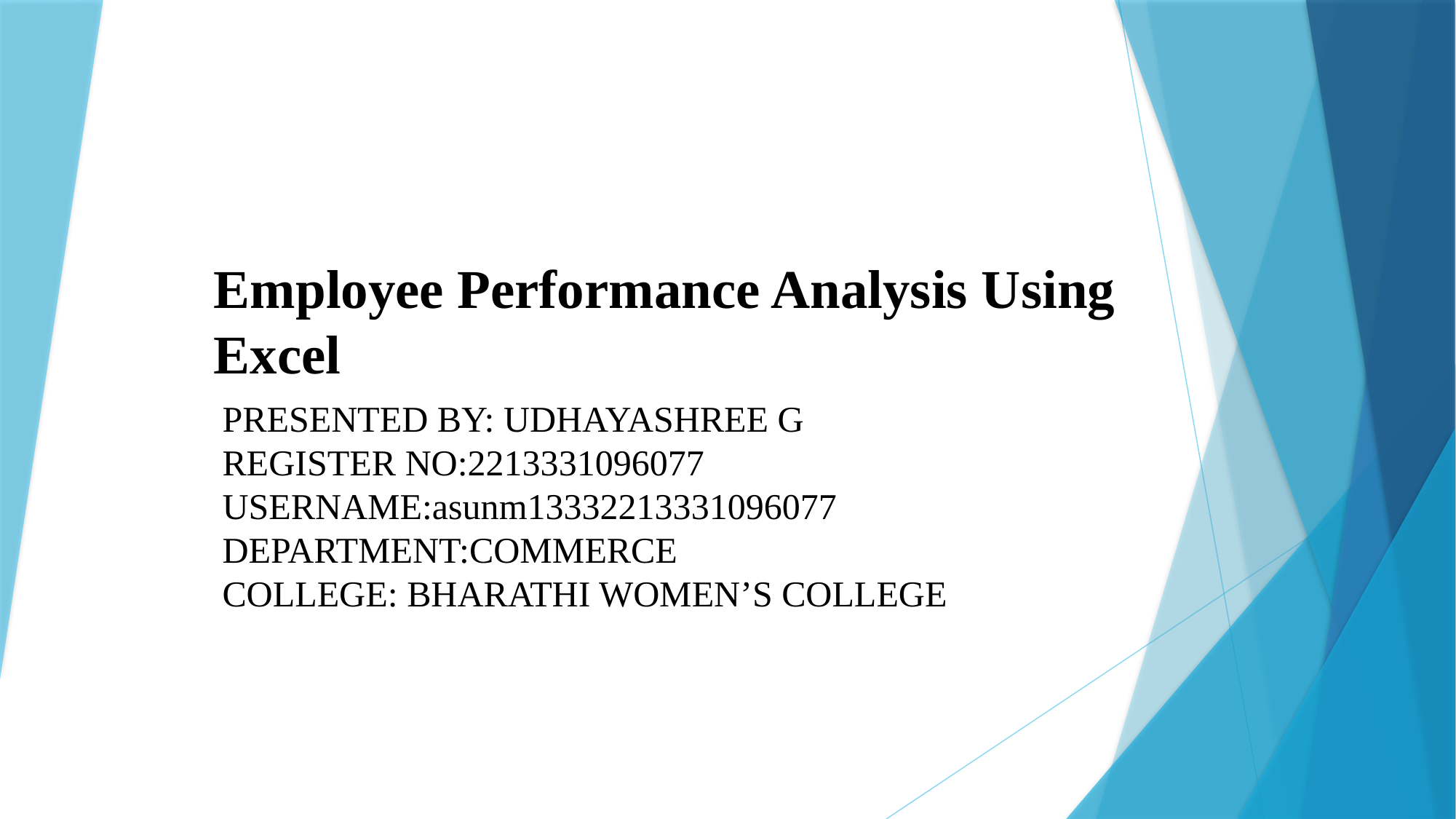

# Employee Performance Analysis Using Excel
PRESENTED BY: UDHAYASHREE G
REGISTER NO:2213331096077
USERNAME:asunm13332213331096077
DEPARTMENT:COMMERCE
COLLEGE: BHARATHI WOMEN’S COLLEGE